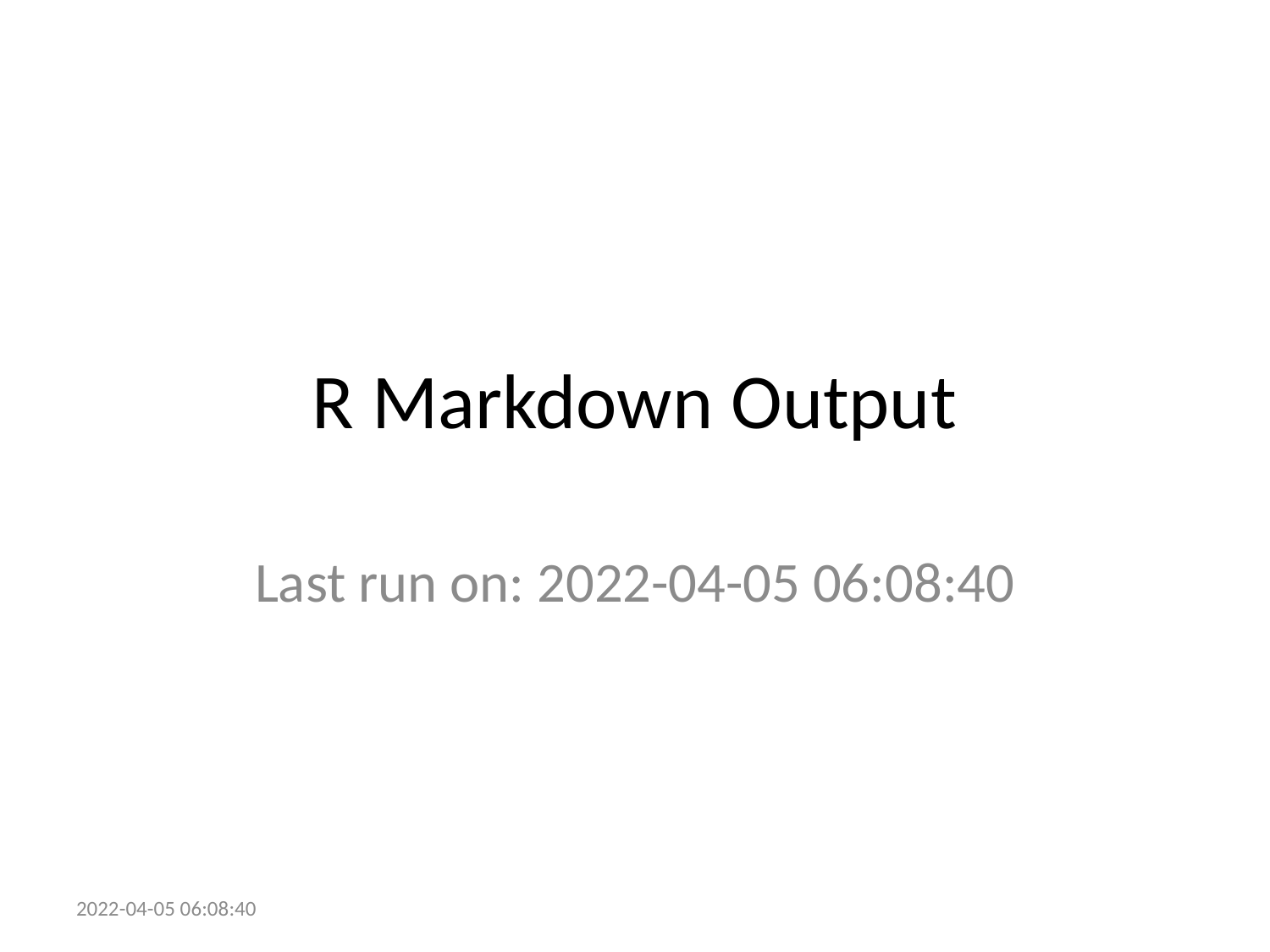

# R Markdown Output
Last run on: 2022-04-05 06:08:40
2022-04-05 06:08:40